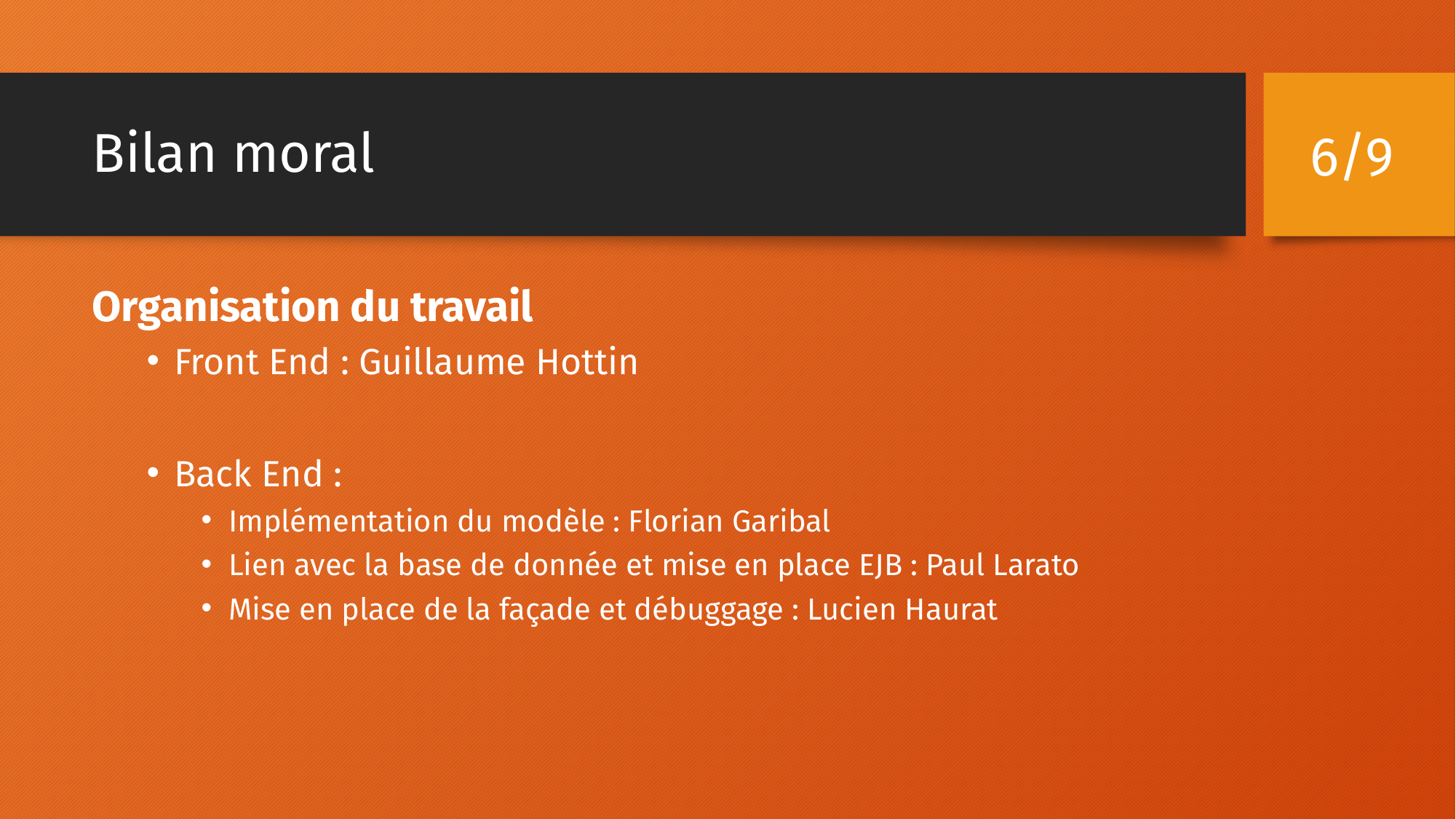

6/9
# Bilan moral
Organisation du travail
Front End : Guillaume Hottin

Back End :
Implémentation du modèle : Florian Garibal
Lien avec la base de donnée et mise en place EJB : Paul Larato
Mise en place de la façade et débuggage : Lucien Haurat